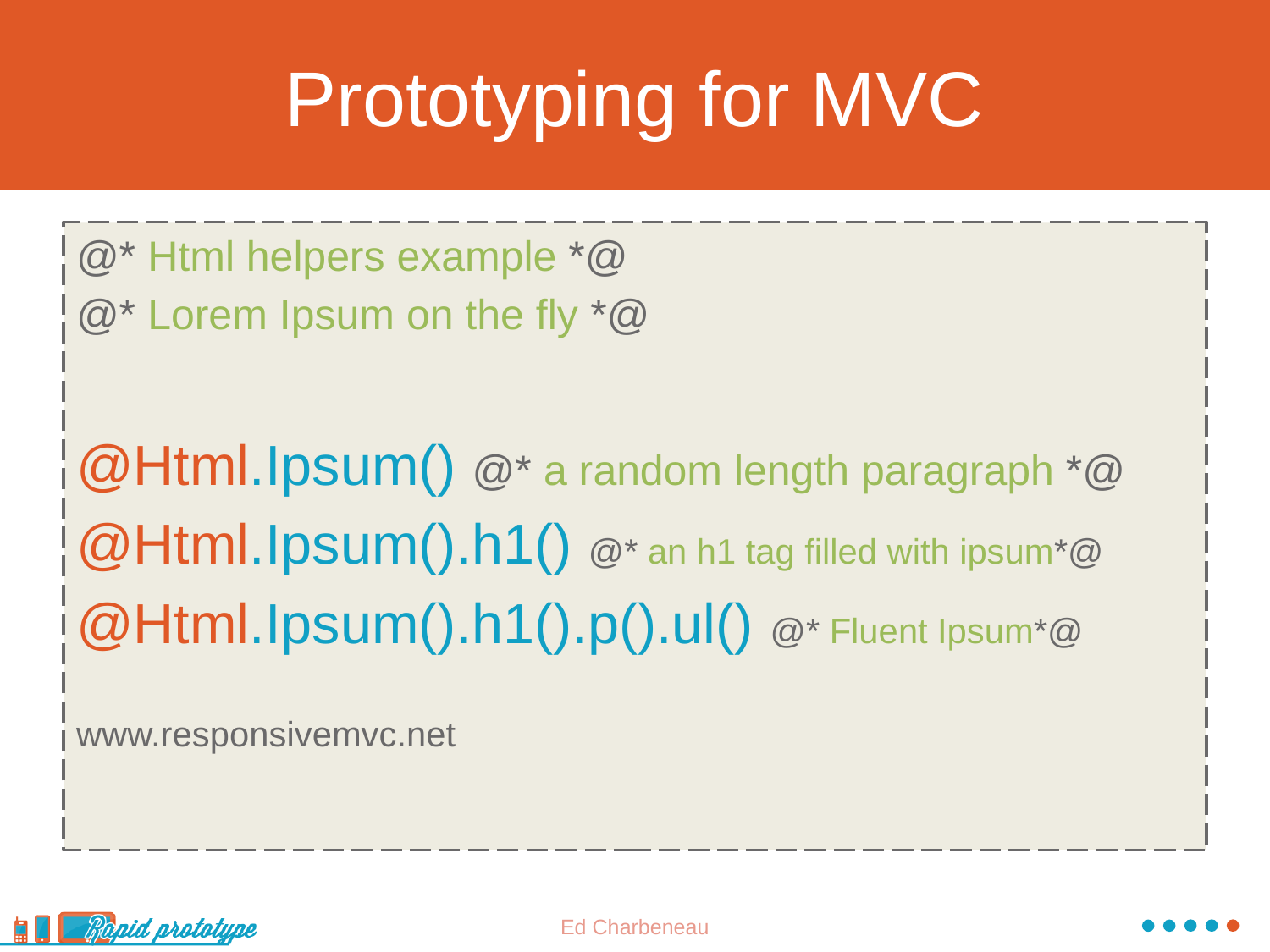

# Prototyping for MVC
@* Html helpers example *@
@* Lorem Ipsum on the fly *@

@Html.Ipsum() @* a random length paragraph *@
@Html.Ipsum().h1() @* an h1 tag filled with ipsum*@
@Html.Ipsum().h1().p().ul() @* Fluent Ipsum*@

www.responsivemvc.net